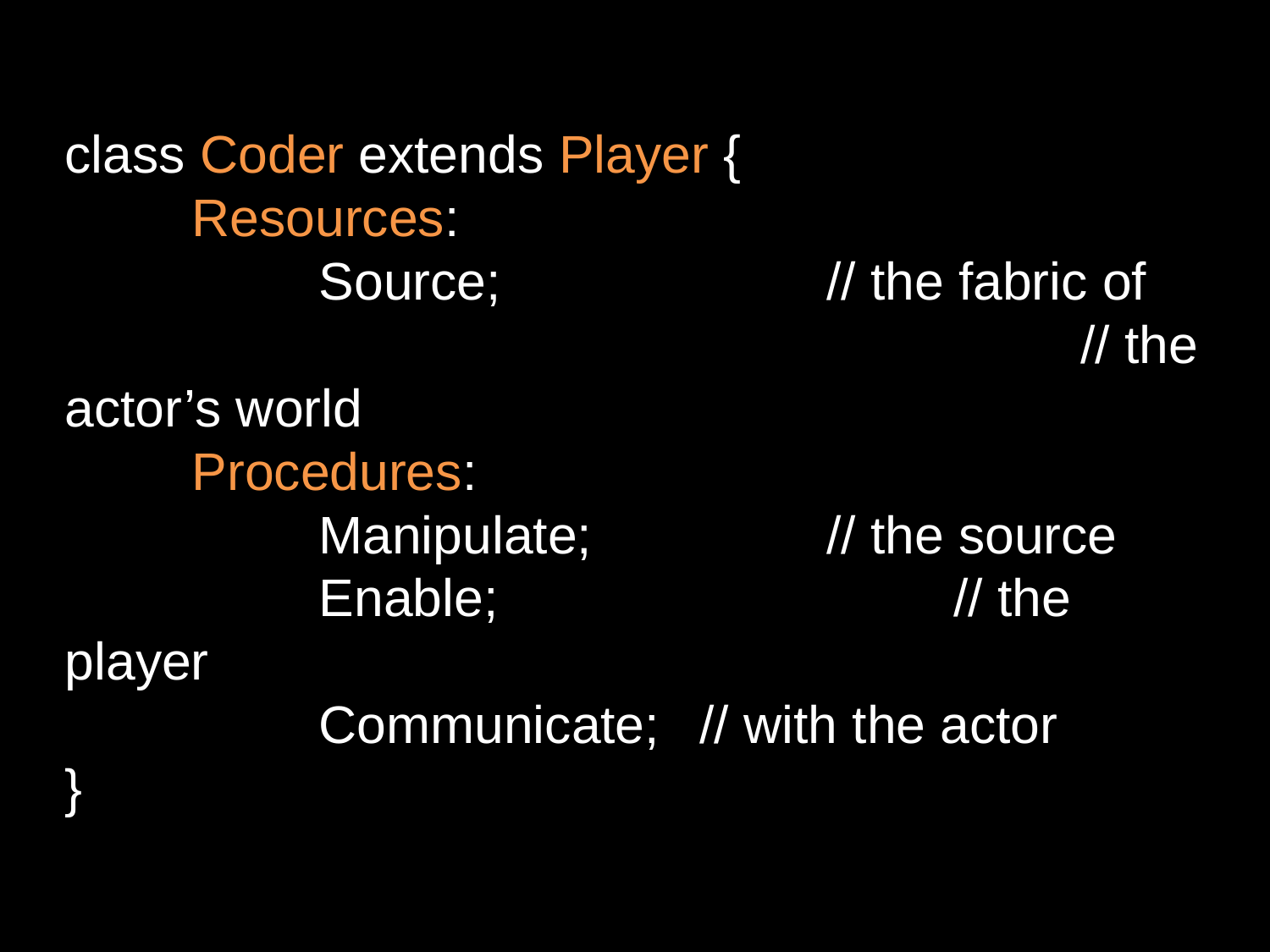

# class Coder extends Player { Resources: Source;			// the fabric of // the actor’s world Procedures: Manipulate;		// the source Enable;				// the player Communicate;	// with the actor }